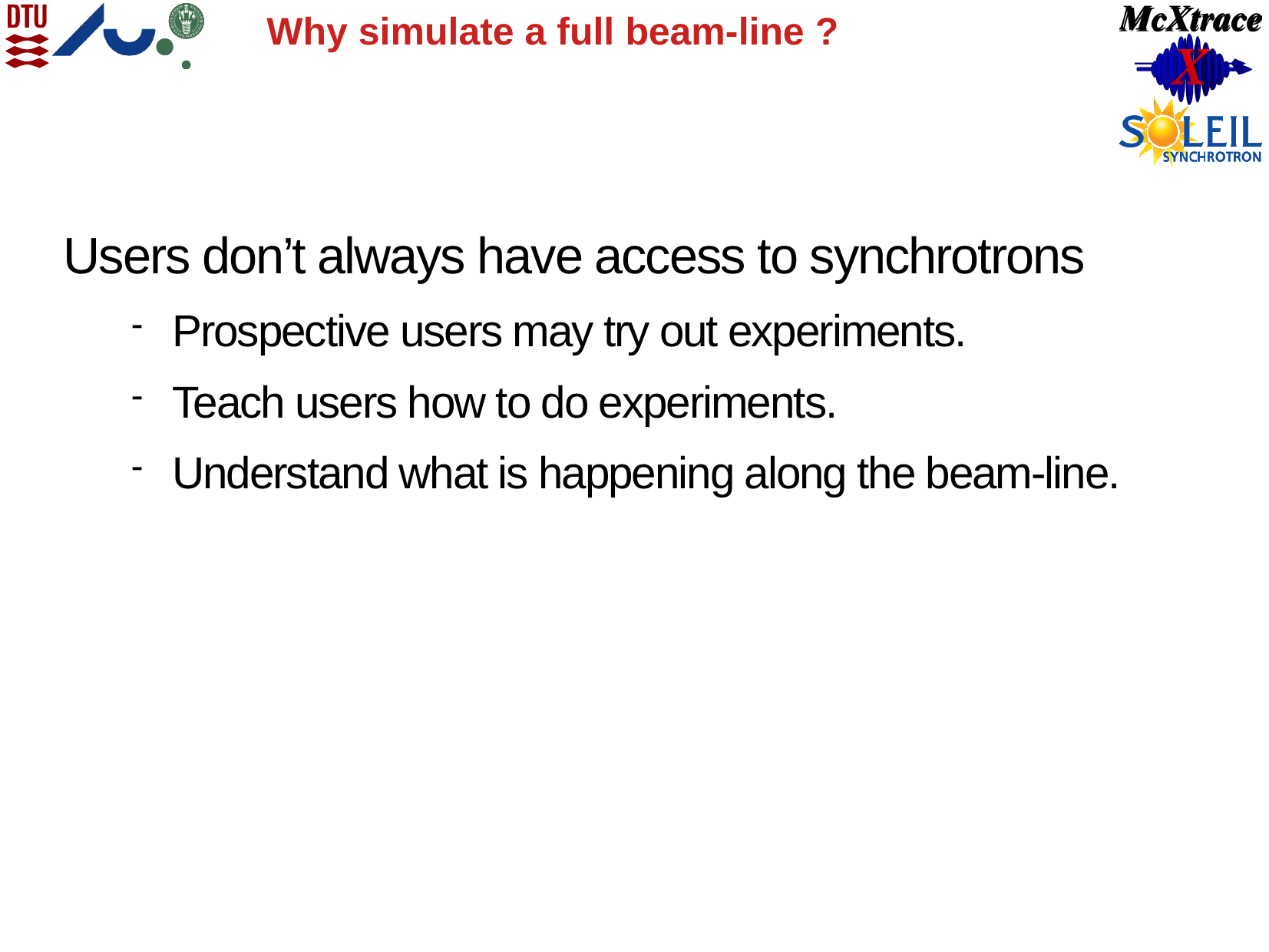

Why simulate a full beam-line ?
Users don’t always have access to synchrotrons
Prospective users may try out experiments.
Teach users how to do experiments.
Understand what is happening along the beam-line.
15